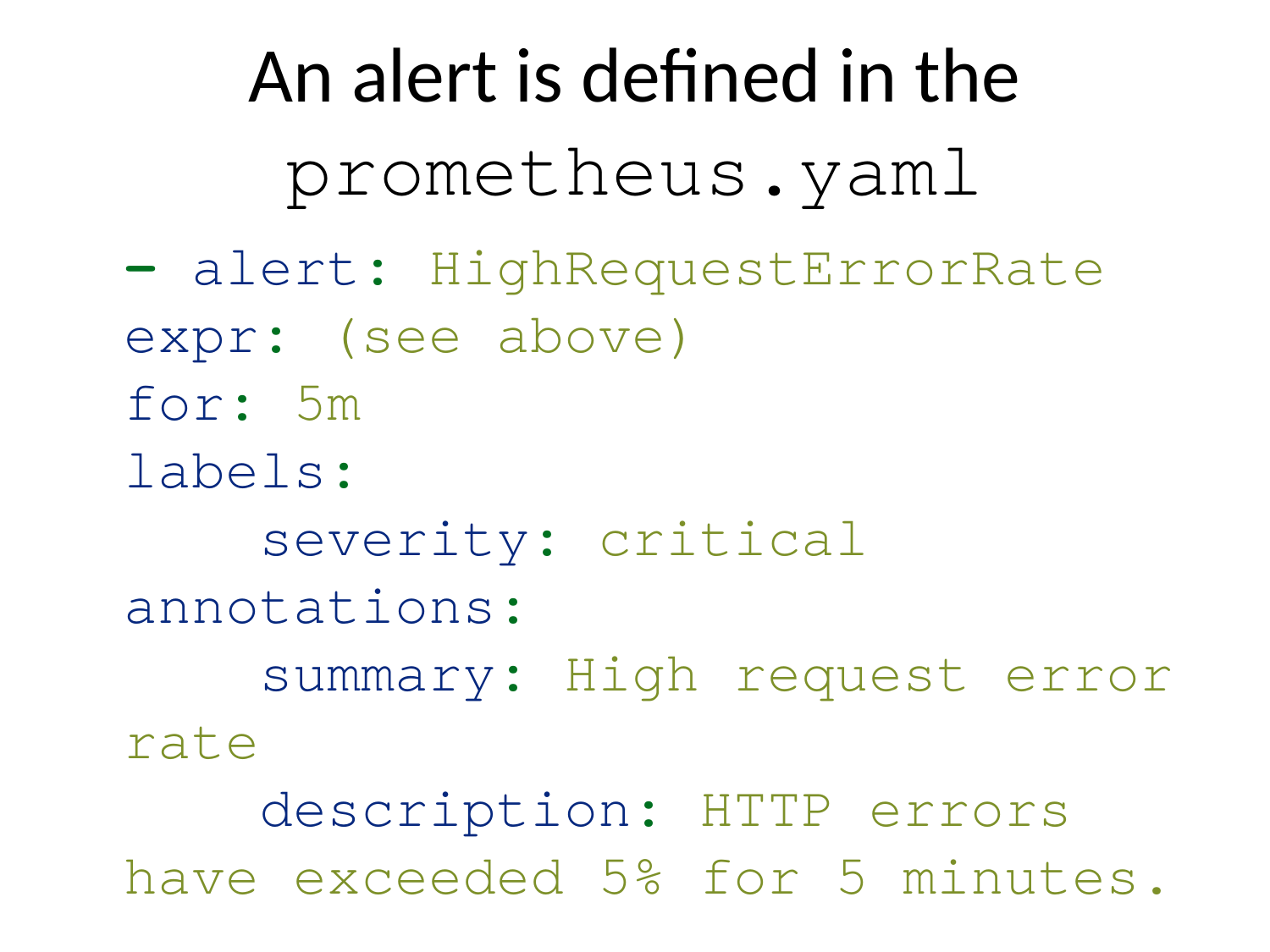

# An alert is defined in the prometheus.yaml
- alert: HighRequestErrorRate
expr: (see above)
for: 5m
labels:
    severity: critical
annotations:
    summary: High request error rate
    description: HTTP errors have exceeded 5% for 5 minutes.